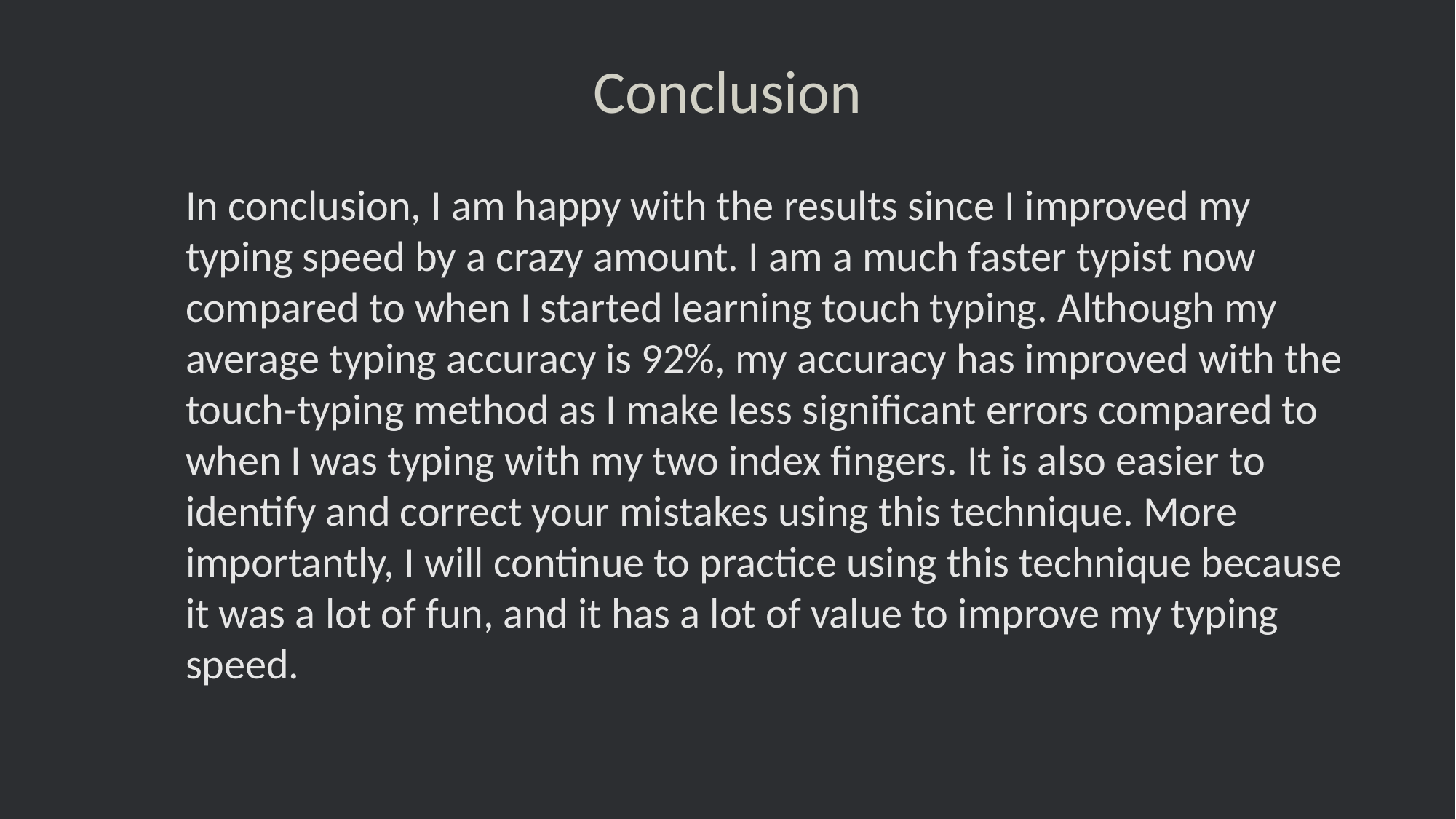

Conclusion
In conclusion, I am happy with the results since I improved my typing speed by a crazy amount. I am a much faster typist now compared to when I started learning touch typing. Although my average typing accuracy is 92%, my accuracy has improved with the touch-typing method as I make less significant errors compared to when I was typing with my two index fingers. It is also easier to identify and correct your mistakes using this technique. More importantly, I will continue to practice using this technique because it was a lot of fun, and it has a lot of value to improve my typing speed.